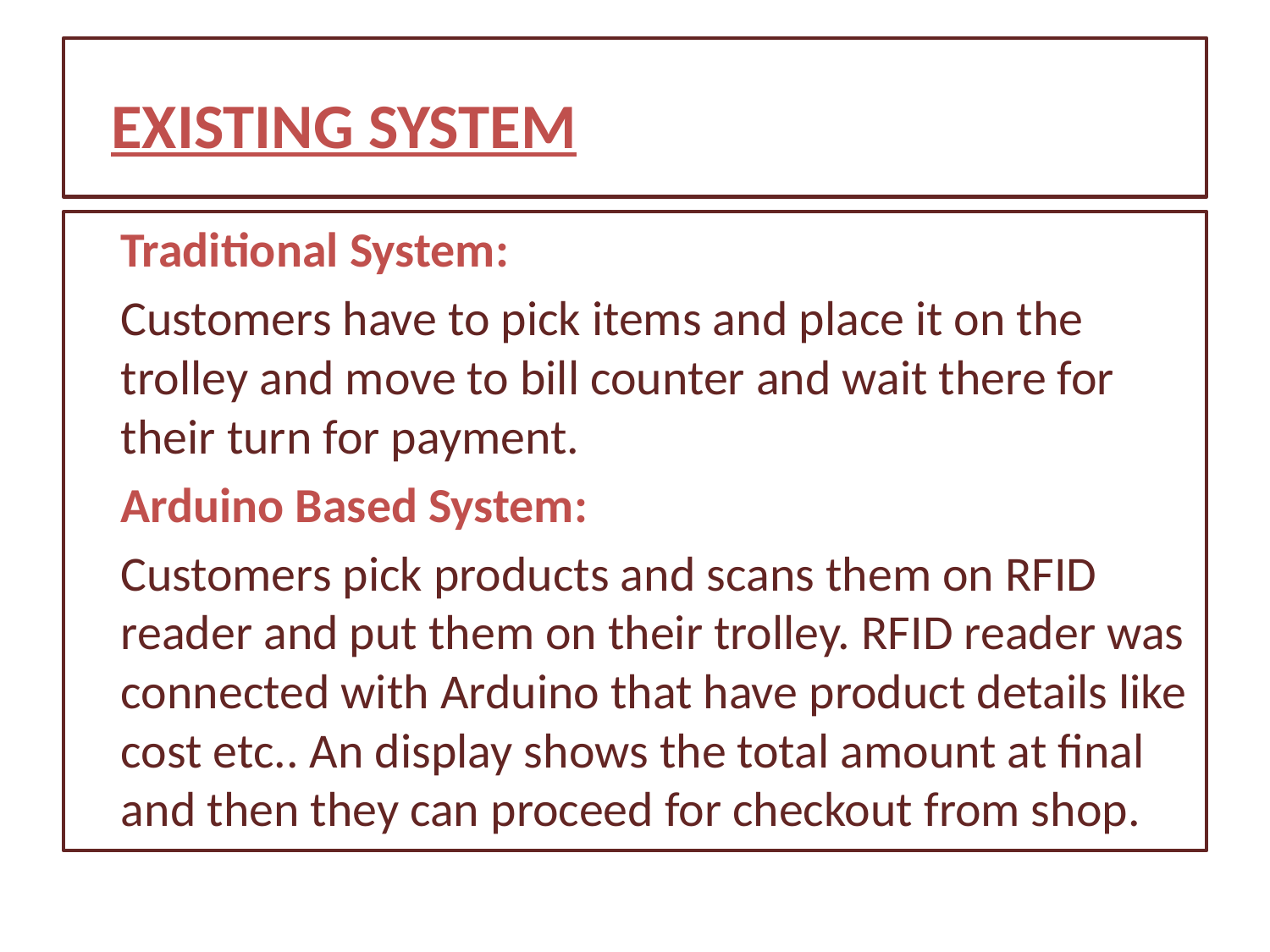

# EXISTING SYSTEM
    Traditional System:
    Customers have to pick items and place it on the trolley and move to bill counter and wait there for their turn for payment.
    Arduino Based System:
    Customers pick products and scans them on RFID reader and put them on their trolley. RFID reader was connected with Arduino that have product details like cost etc.. An display shows the total amount at final and then they can proceed for checkout from shop.